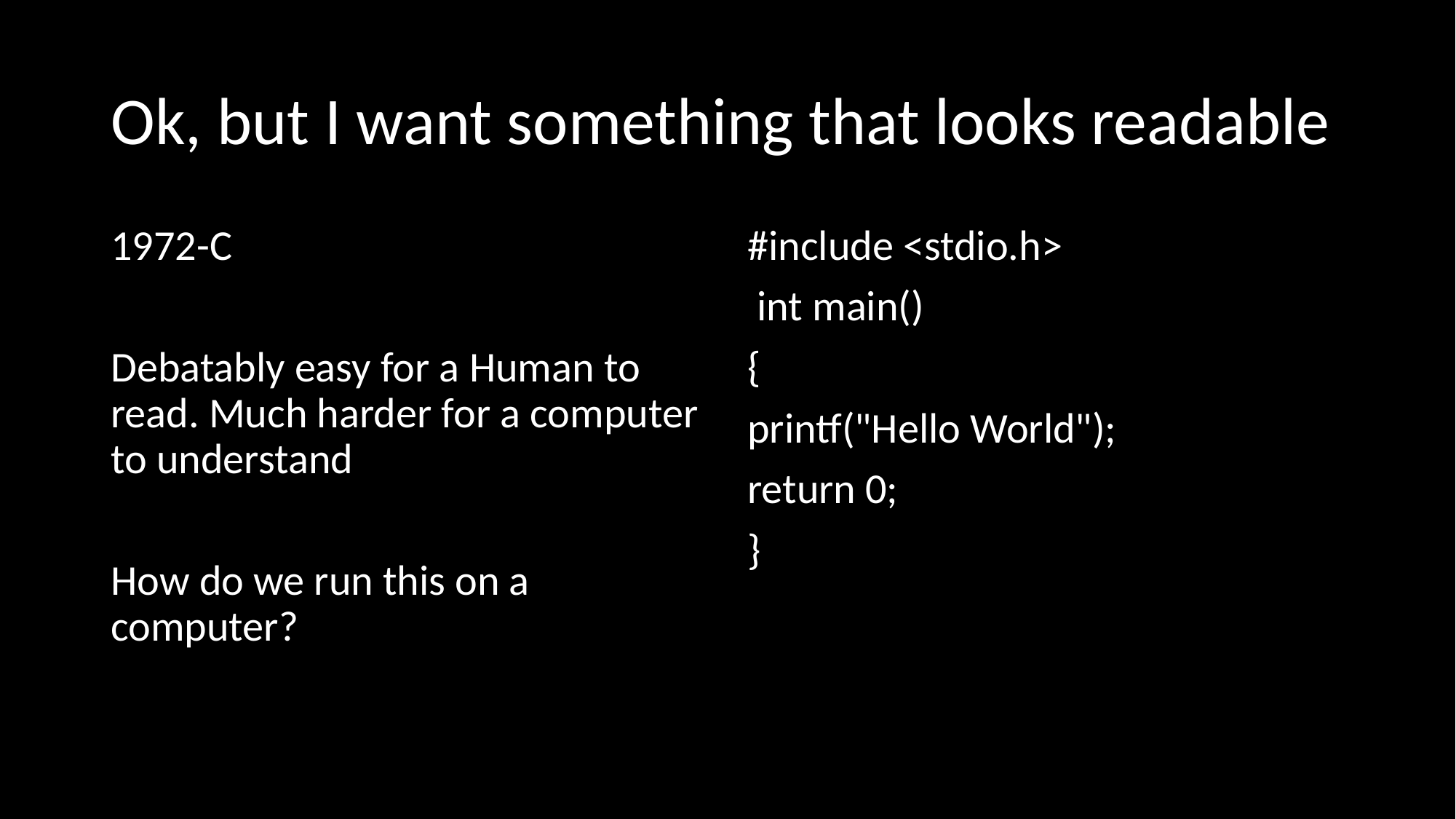

# Ok, but I want something that looks readable
1972-C

Debatably easy for a Human to read. Much harder for a computer to understand

How do we run this on a computer?
#include <stdio.h>
 int main()
{
printf("Hello World");
return 0;
}